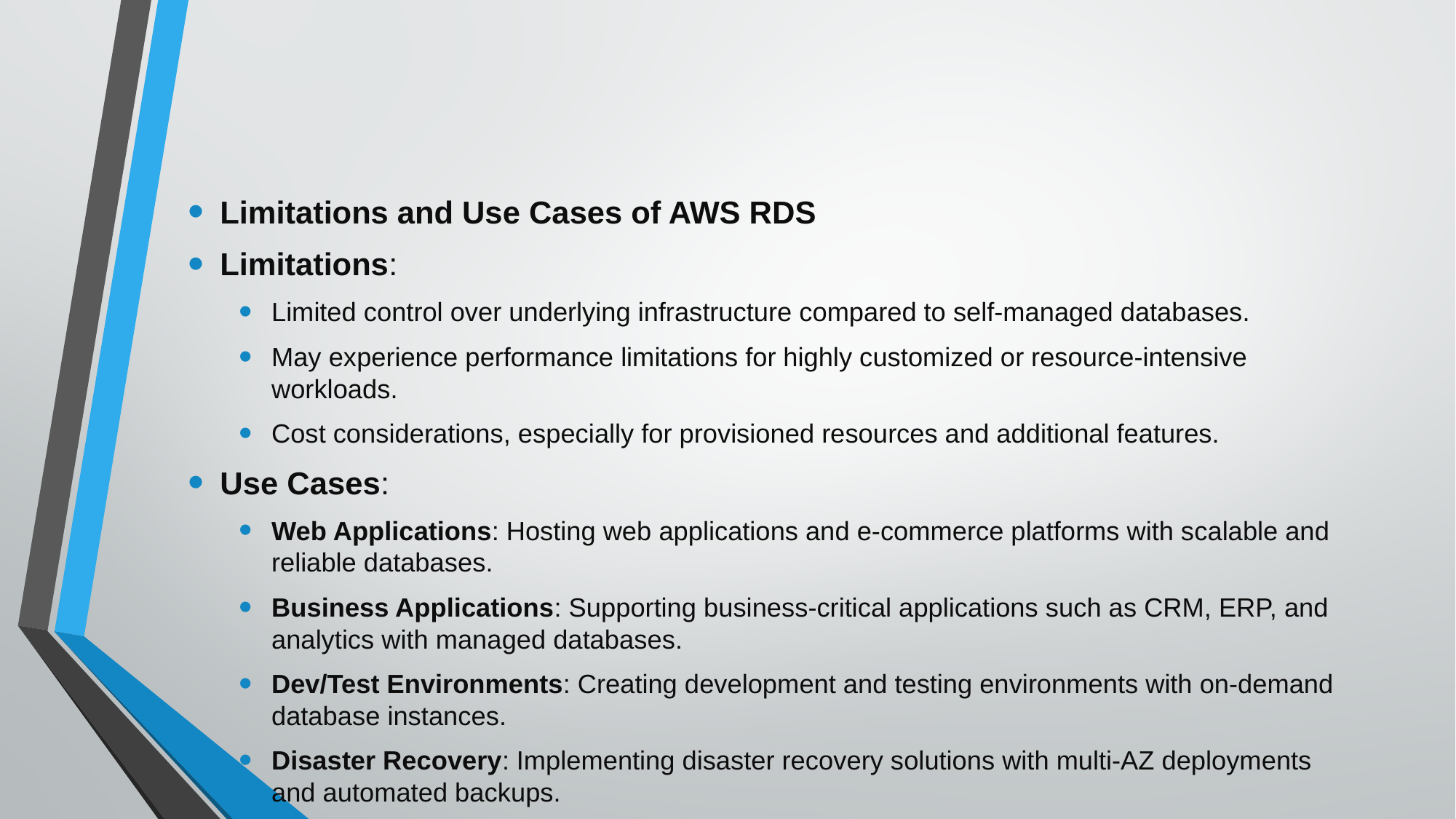

#
Limitations and Use Cases of AWS RDS
Limitations:
Limited control over underlying infrastructure compared to self-managed databases.
May experience performance limitations for highly customized or resource-intensive workloads.
Cost considerations, especially for provisioned resources and additional features.
Use Cases:
Web Applications: Hosting web applications and e-commerce platforms with scalable and reliable databases.
Business Applications: Supporting business-critical applications such as CRM, ERP, and analytics with managed databases.
Dev/Test Environments: Creating development and testing environments with on-demand database instances.
Disaster Recovery: Implementing disaster recovery solutions with multi-AZ deployments and automated backups.